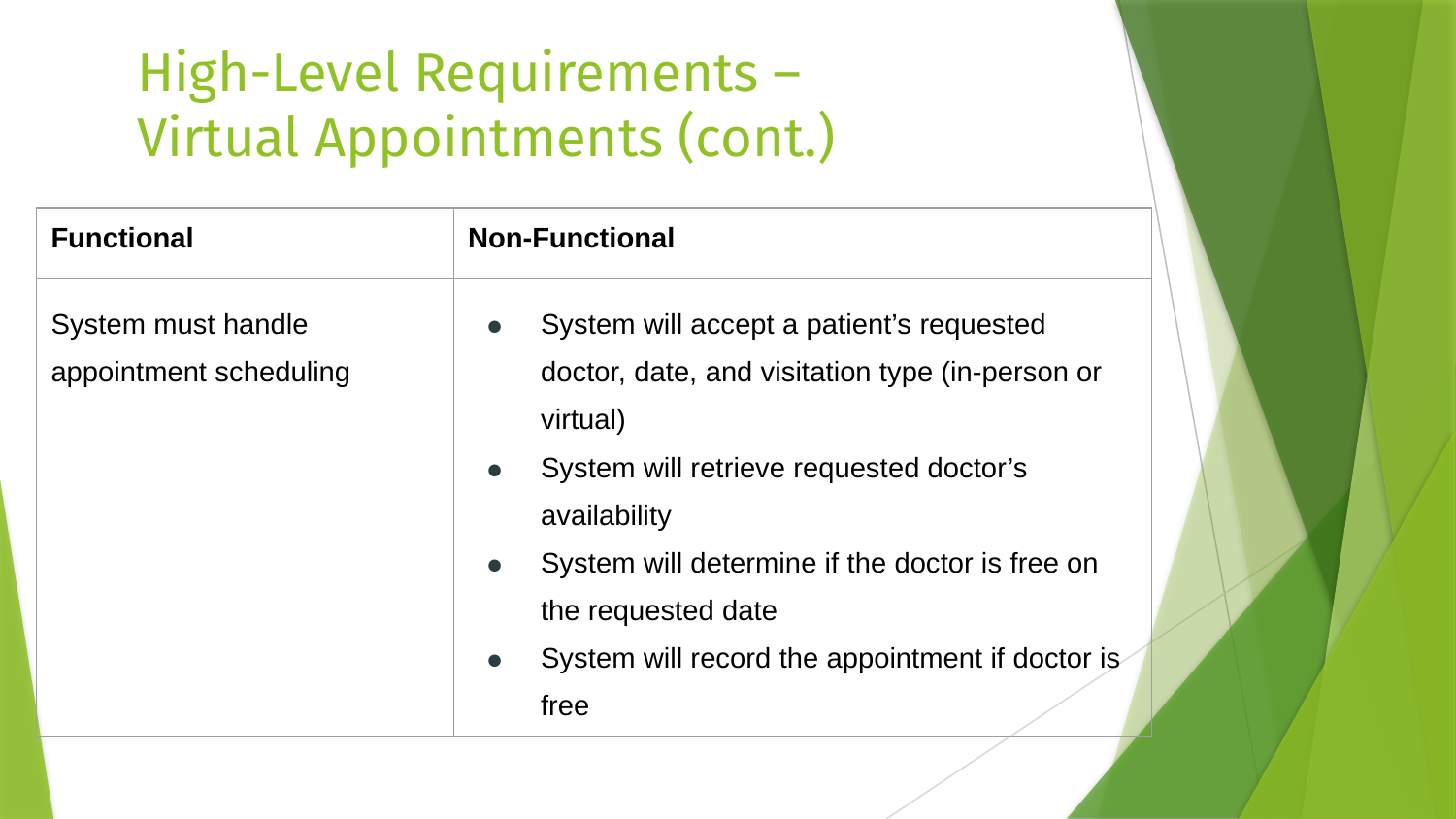

# High-Level Requirements – Virtual Appointments (cont.)
| Functional | Non-Functional |
| --- | --- |
| System must handle appointment scheduling | System will accept a patient’s requested doctor, date, and visitation type (in-person or virtual) System will retrieve requested doctor’s availability System will determine if the doctor is free on the requested date System will record the appointment if doctor is free |